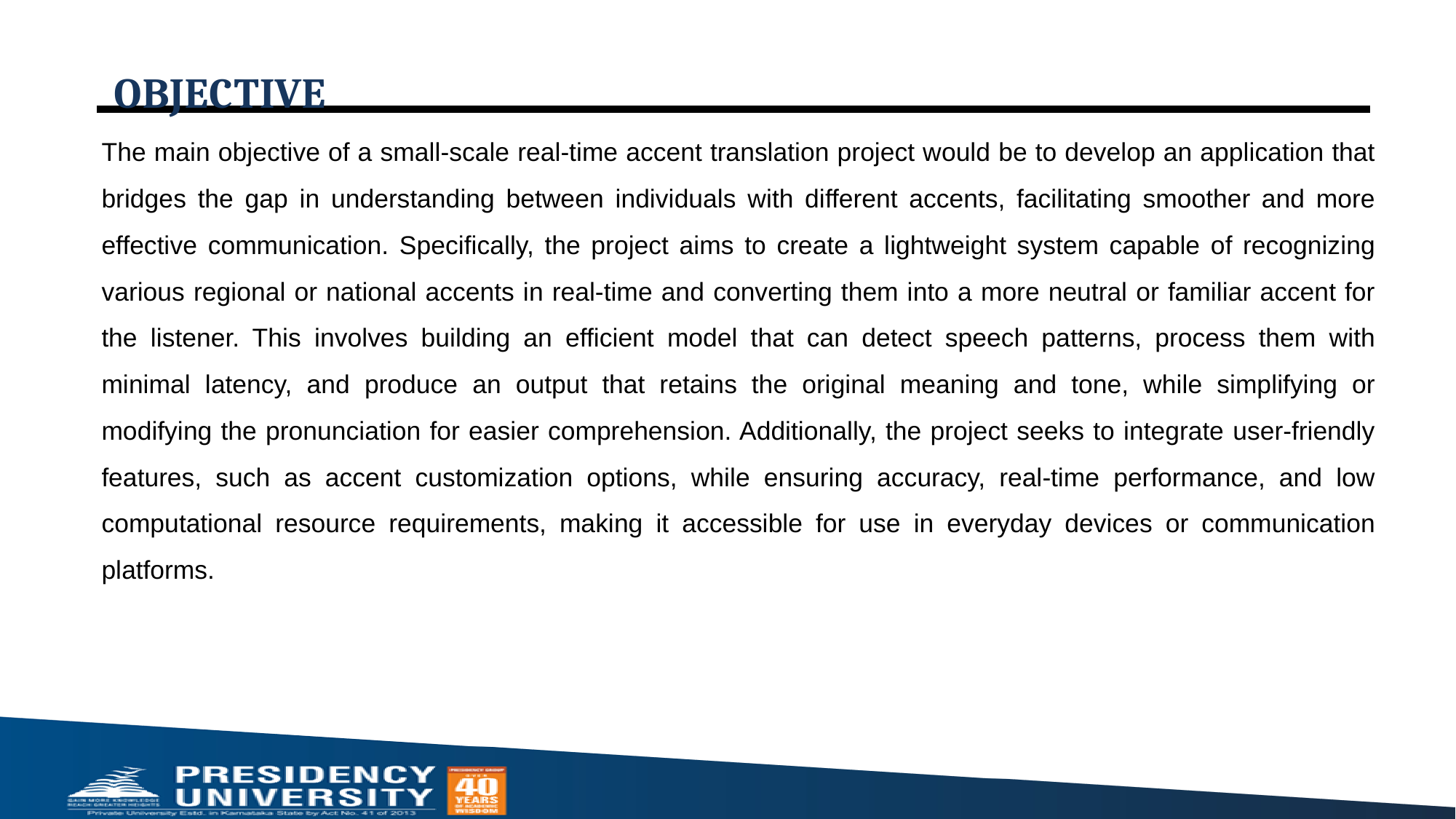

# OBJECTIVE
The main objective of a small-scale real-time accent translation project would be to develop an application that bridges the gap in understanding between individuals with different accents, facilitating smoother and more effective communication. Specifically, the project aims to create a lightweight system capable of recognizing various regional or national accents in real-time and converting them into a more neutral or familiar accent for the listener. This involves building an efficient model that can detect speech patterns, process them with minimal latency, and produce an output that retains the original meaning and tone, while simplifying or modifying the pronunciation for easier comprehension. Additionally, the project seeks to integrate user-friendly features, such as accent customization options, while ensuring accuracy, real-time performance, and low computational resource requirements, making it accessible for use in everyday devices or communication platforms.